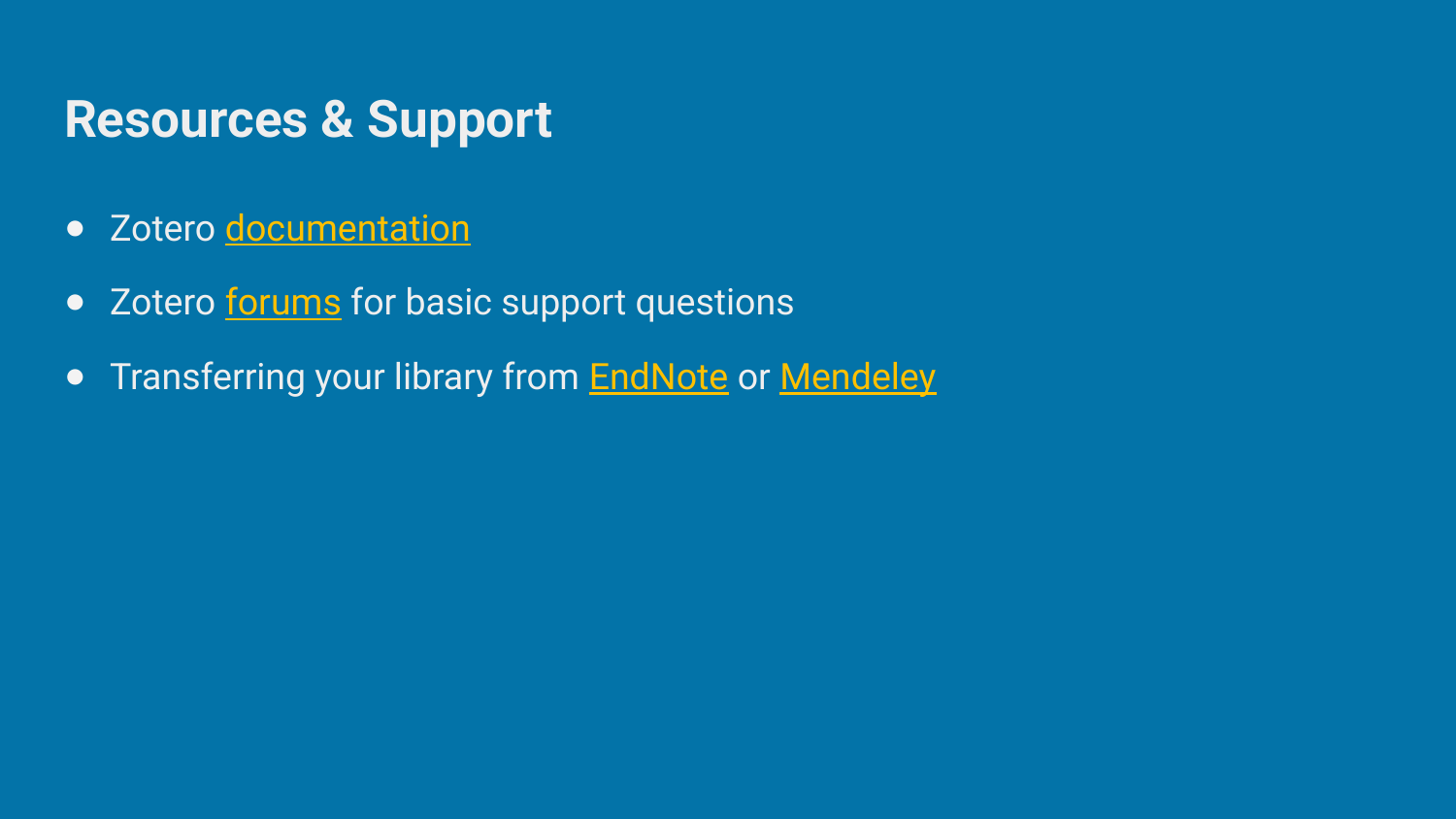

# Resources & Support
Zotero documentation
Zotero forums for basic support questions
Transferring your library from EndNote or Mendeley